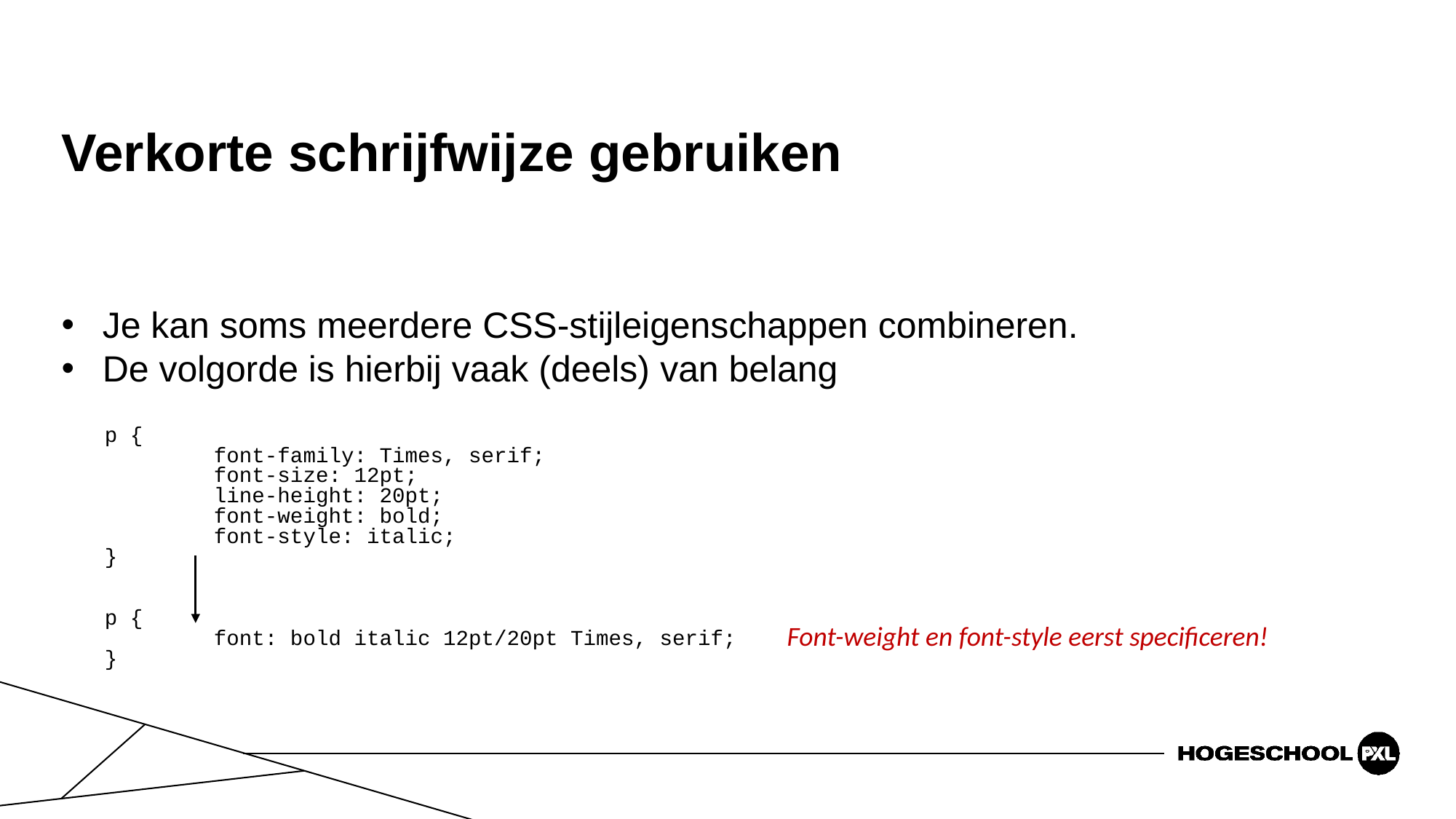

# Verkorte schrijfwijze gebruiken
Je kan soms meerdere CSS-stijleigenschappen combineren.
De volgorde is hierbij vaak (deels) van belang

p {
	font-family: Times, serif;
	font-size: 12pt;
  	line-height: 20pt;
  	font-weight: bold;
  	font-style: italic;
}

p {
	font: bold italic 12pt/20pt Times, serif;
}

Font-weight en font-style eerst specificeren!